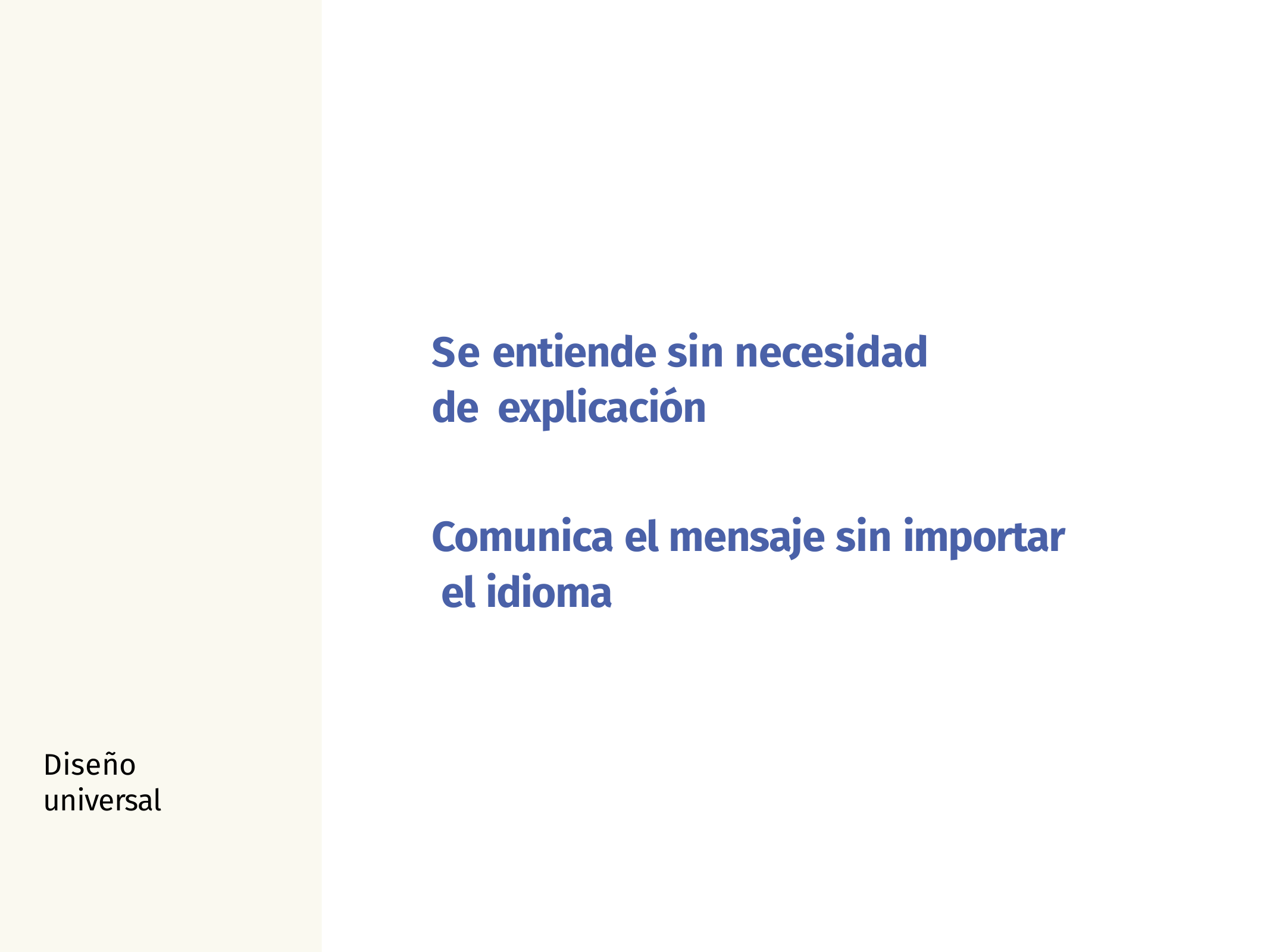

Se entiende sin necesidad de  explicación
Comunica el mensaje sin importar  el idioma
Diseño universal